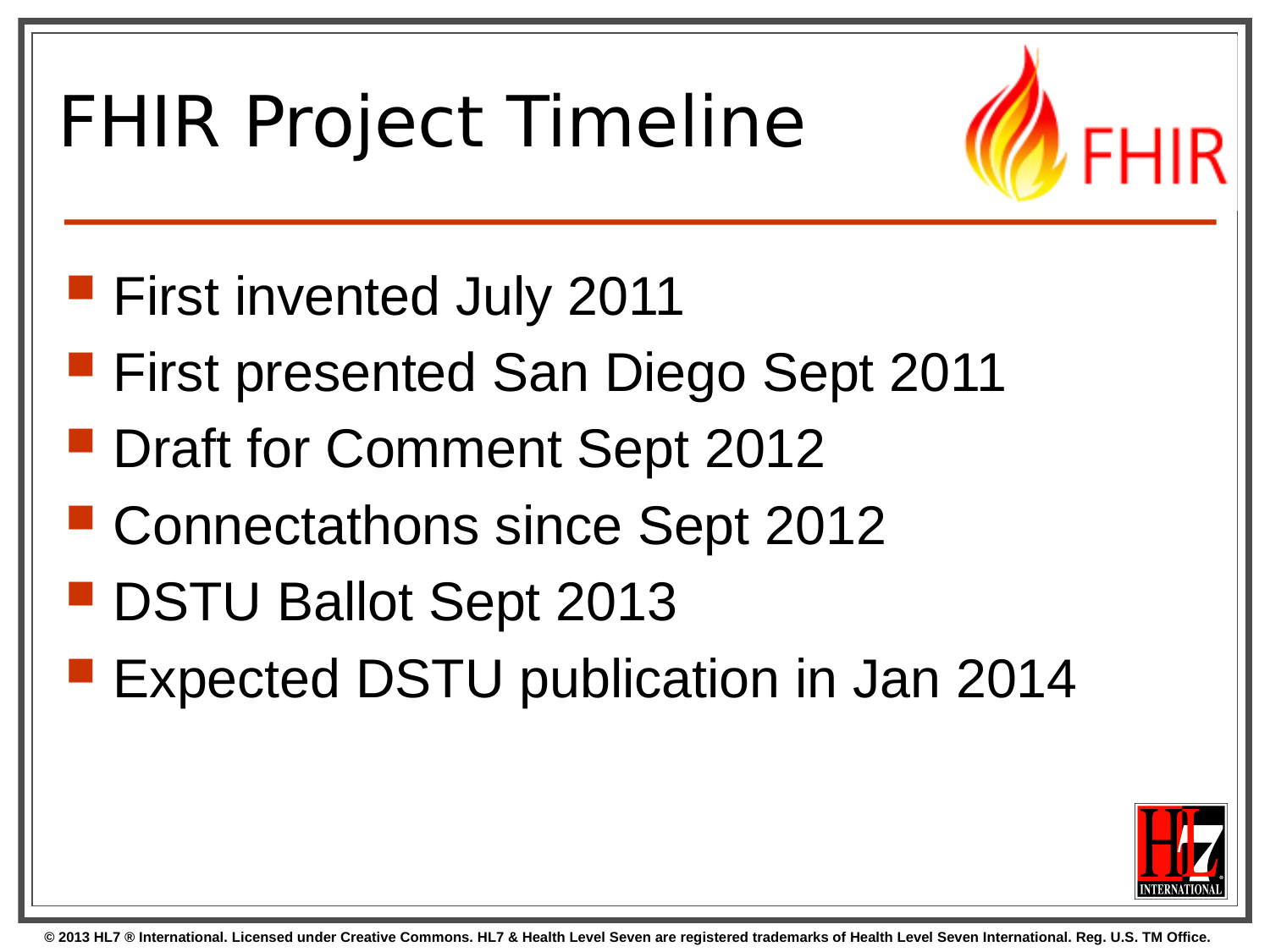

# FHIR Project Timeline
First invented July 2011
First presented San Diego Sept 2011
Draft for Comment Sept 2012
Connectathons since Sept 2012
DSTU Ballot Sept 2013
Expected DSTU publication in Jan 2014